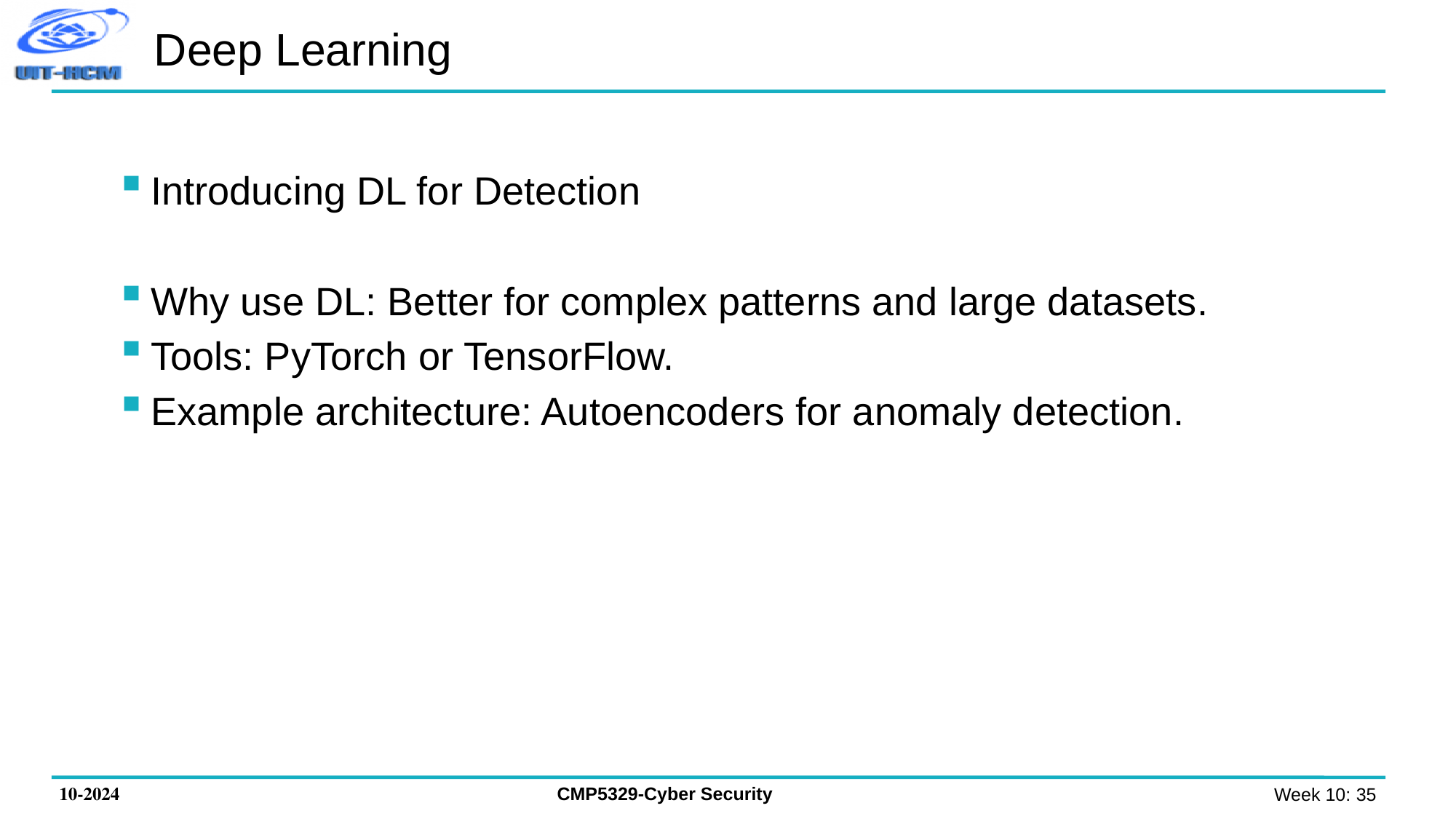

# Deep Learning
Introducing DL for Detection

Why use DL: Better for complex patterns and large datasets.
Tools: PyTorch or TensorFlow.
Example architecture: Autoencoders for anomaly detection.